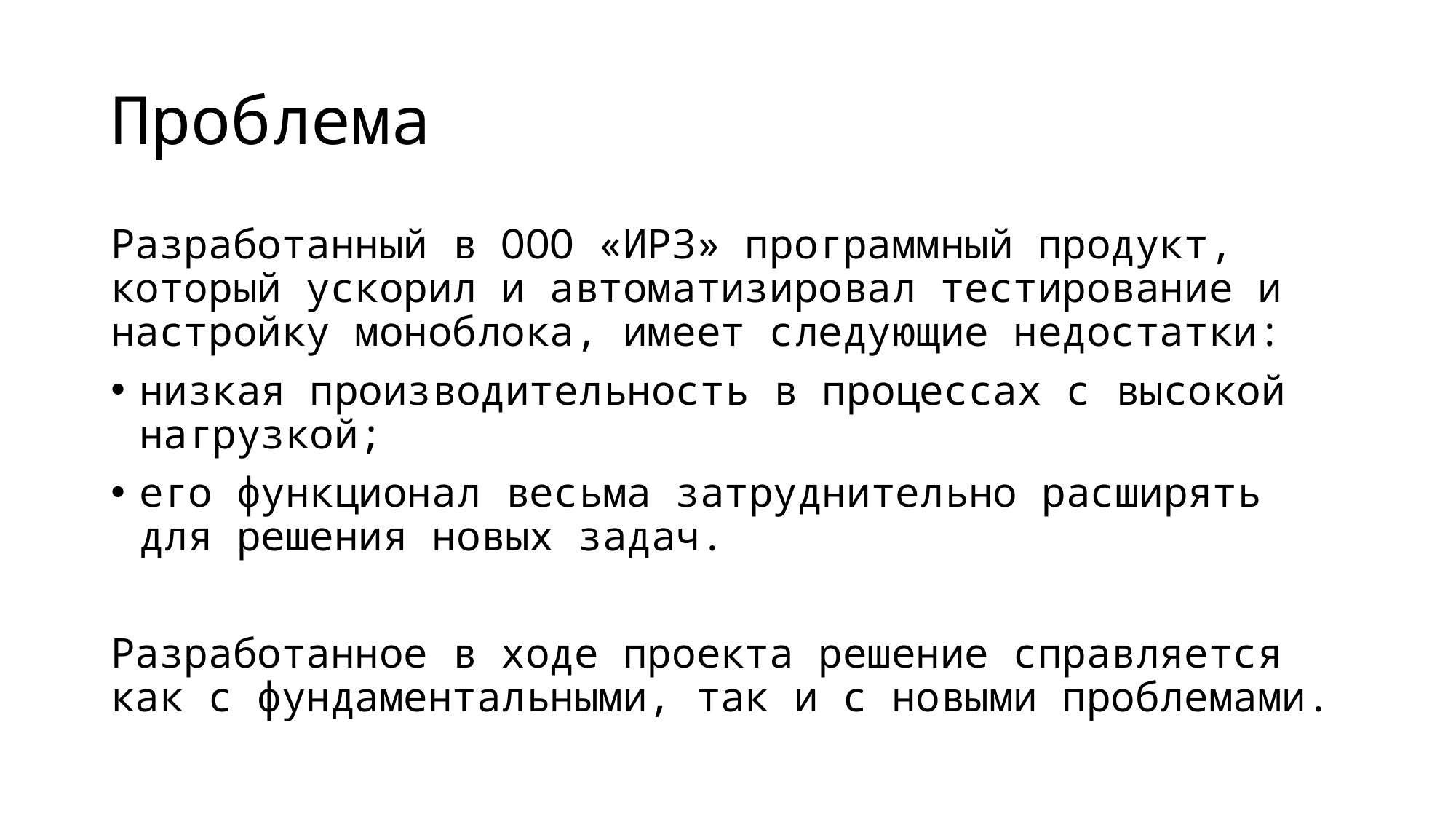

# Проблема
Разработанный в ООО «ИРЗ» программный продукт, который ускорил и автоматизировал тестирование и настройку моноблока, имеет следующие недостатки:
низкая производительность в процессах с высокой нагрузкой;
его функционал весьма затруднительно расширять для решения новых задач.

Разработанное в ходе проекта решение справляется как с фундаментальными, так и с новыми проблемами.